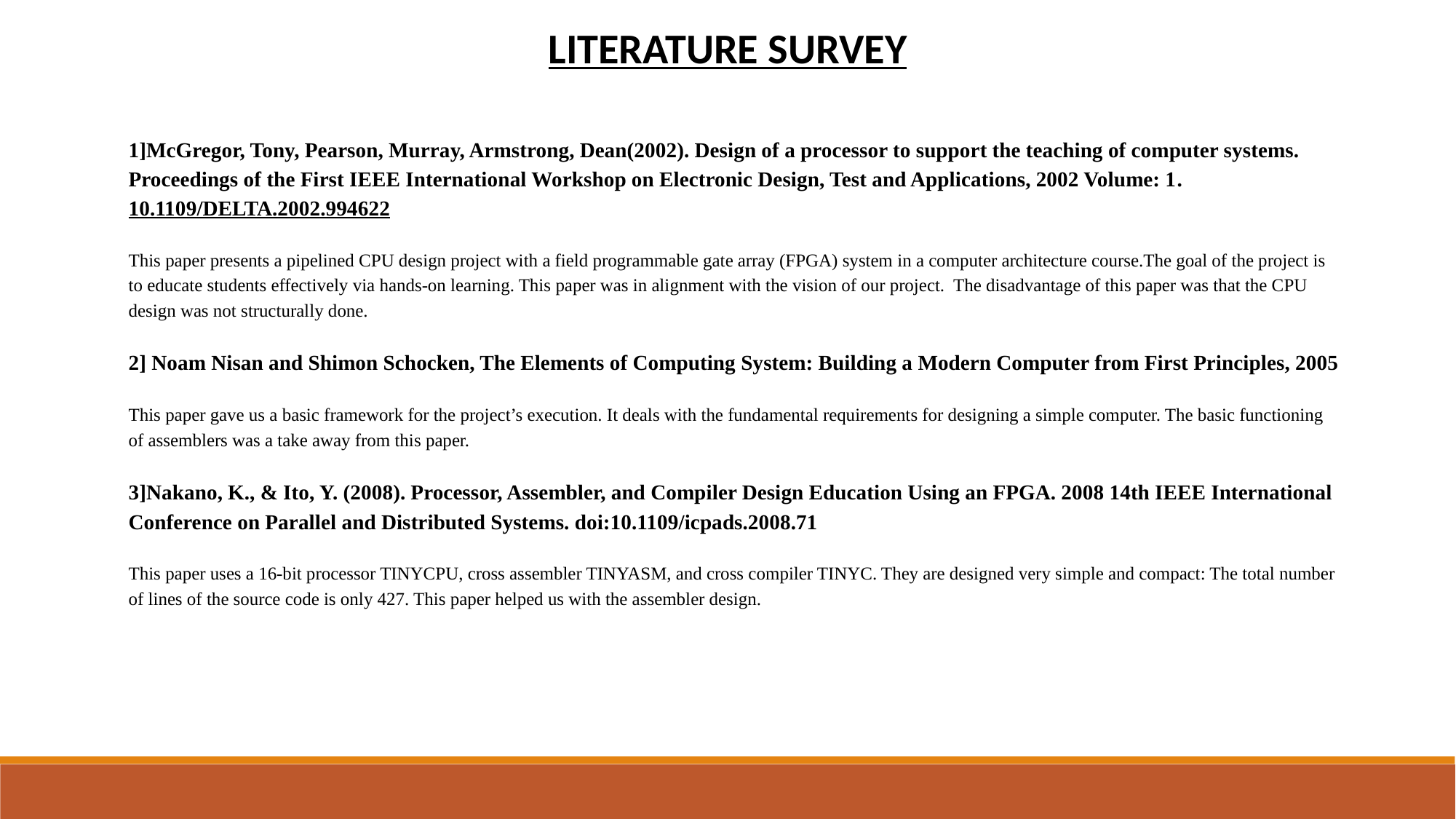

LITERATURE SURVEY
1]McGregor, Tony, Pearson, Murray, Armstrong, Dean(2002). Design of a processor to support the teaching of computer systems. Proceedings of the First IEEE International Workshop on Electronic Design, Test and Applications, 2002 Volume: 1. 10.1109/DELTA.2002.994622

This paper presents a pipelined CPU design project with a field programmable gate array (FPGA) system in a computer architecture course.The goal of the project is to educate students effectively via hands-on learning. This paper was in alignment with the vision of our project.  The disadvantage of this paper was that the CPU design was not structurally done.
2] Noam Nisan and Shimon Schocken, The Elements of Computing System: Building a Modern Computer from First Principles, 2005

This paper gave us a basic framework for the project’s execution. It deals with the fundamental requirements for designing a simple computer. The basic functioning of assemblers was a take away from this paper.

3]Nakano, K., & Ito, Y. (2008). Processor, Assembler, and Compiler Design Education Using an FPGA. 2008 14th IEEE International Conference on Parallel and Distributed Systems. doi:10.1109/icpads.2008.71

This paper uses a 16-bit processor TINYCPU, cross assembler TINYASM, and cross compiler TINYC. They are designed very simple and compact: The total number of lines of the source code is only 427. This paper helped us with the assembler design.